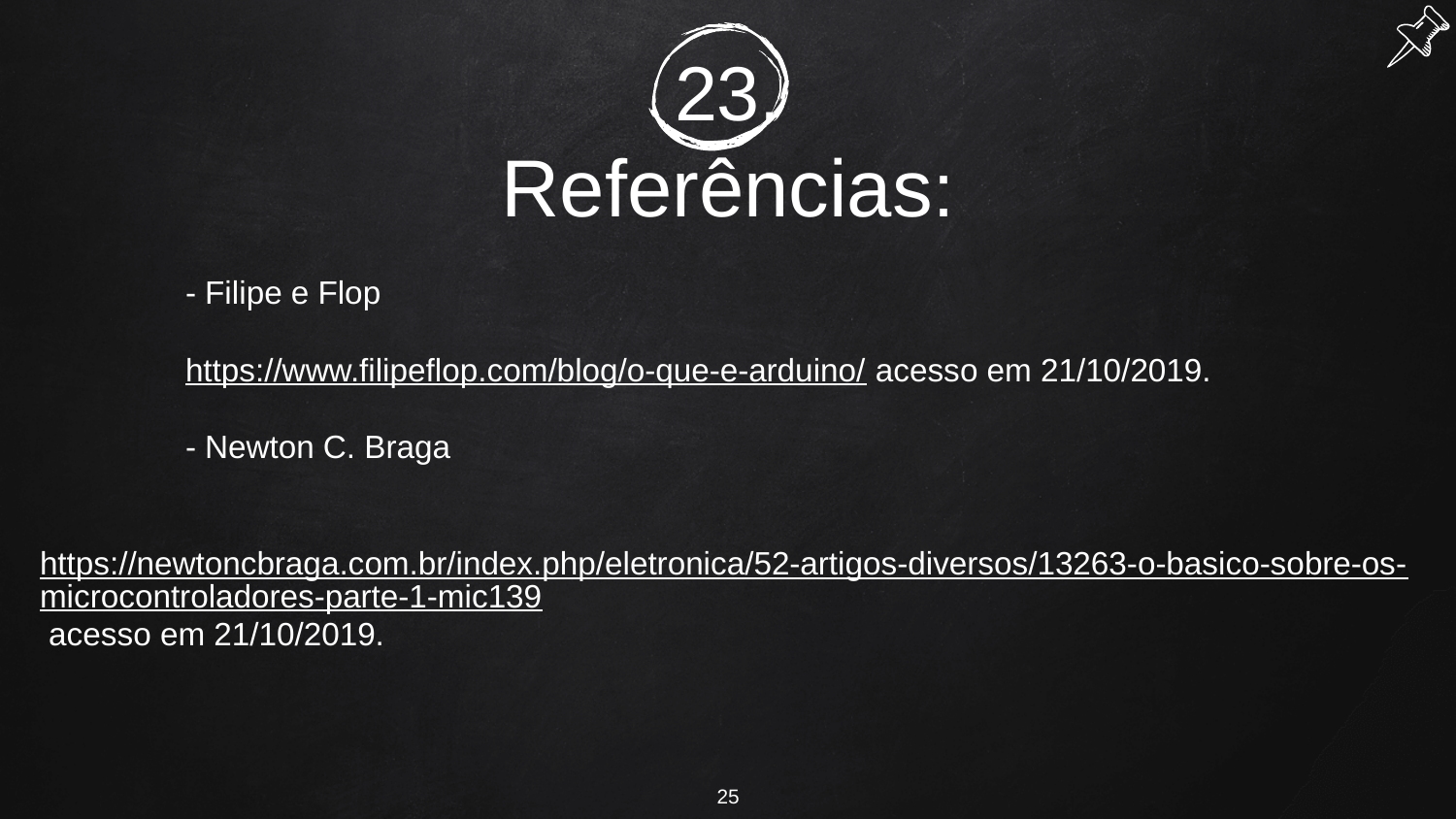

# 23.
Referências:

	- Filipe e Flop

	https://www.filipeflop.com/blog/o-que-e-arduino/ acesso em 21/10/2019.

	- Newton C. Braga

	https://newtoncbraga.com.br/index.php/eletronica/52-artigos-diversos/13263-o-basico-sobre-os-microcontroladores-parte-1-mic139 acesso em 21/10/2019.

25